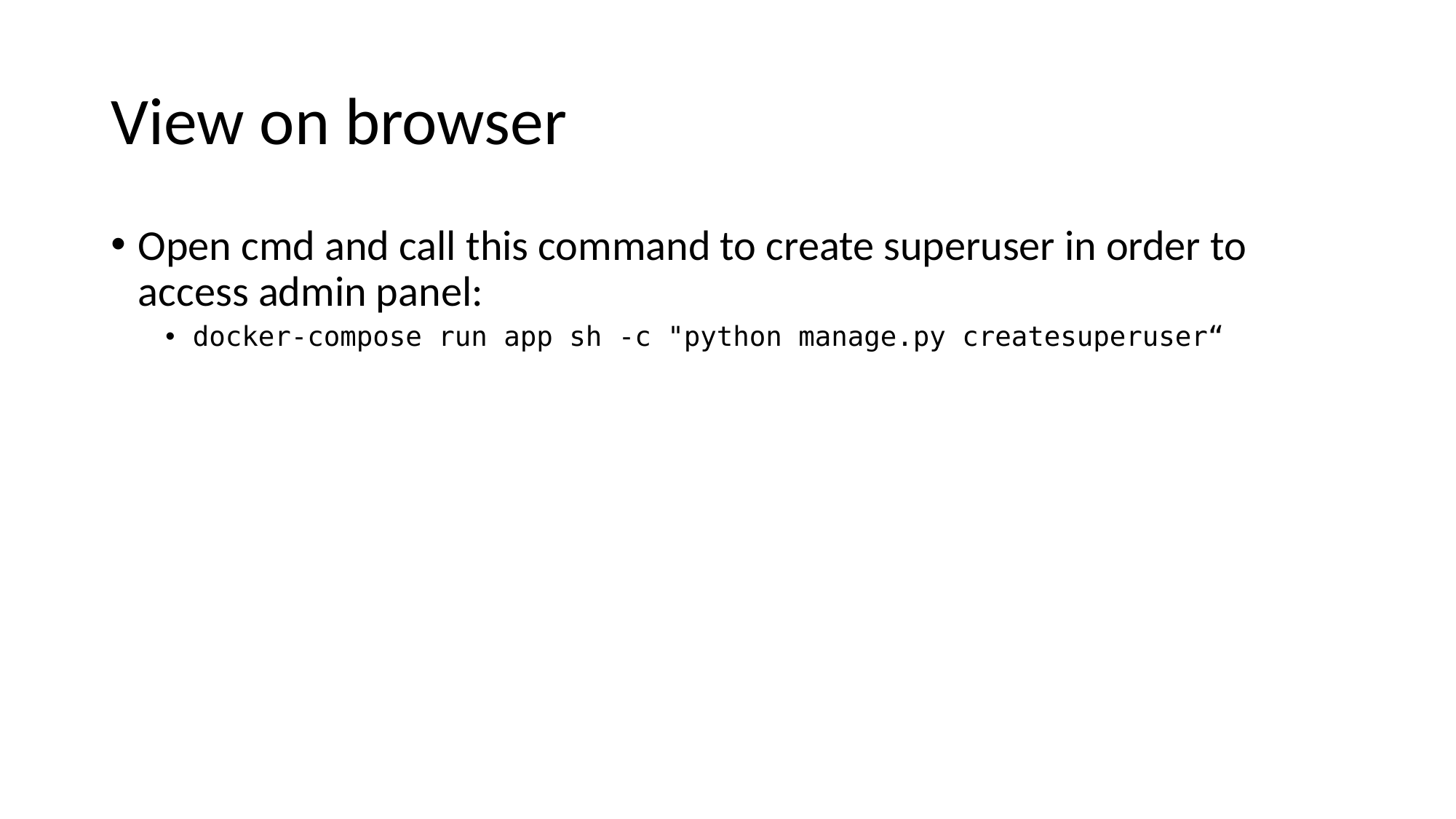

# View on browser
Open cmd and call this command to create superuser in order to access admin panel:
docker-compose run app sh -c "python manage.py createsuperuser“